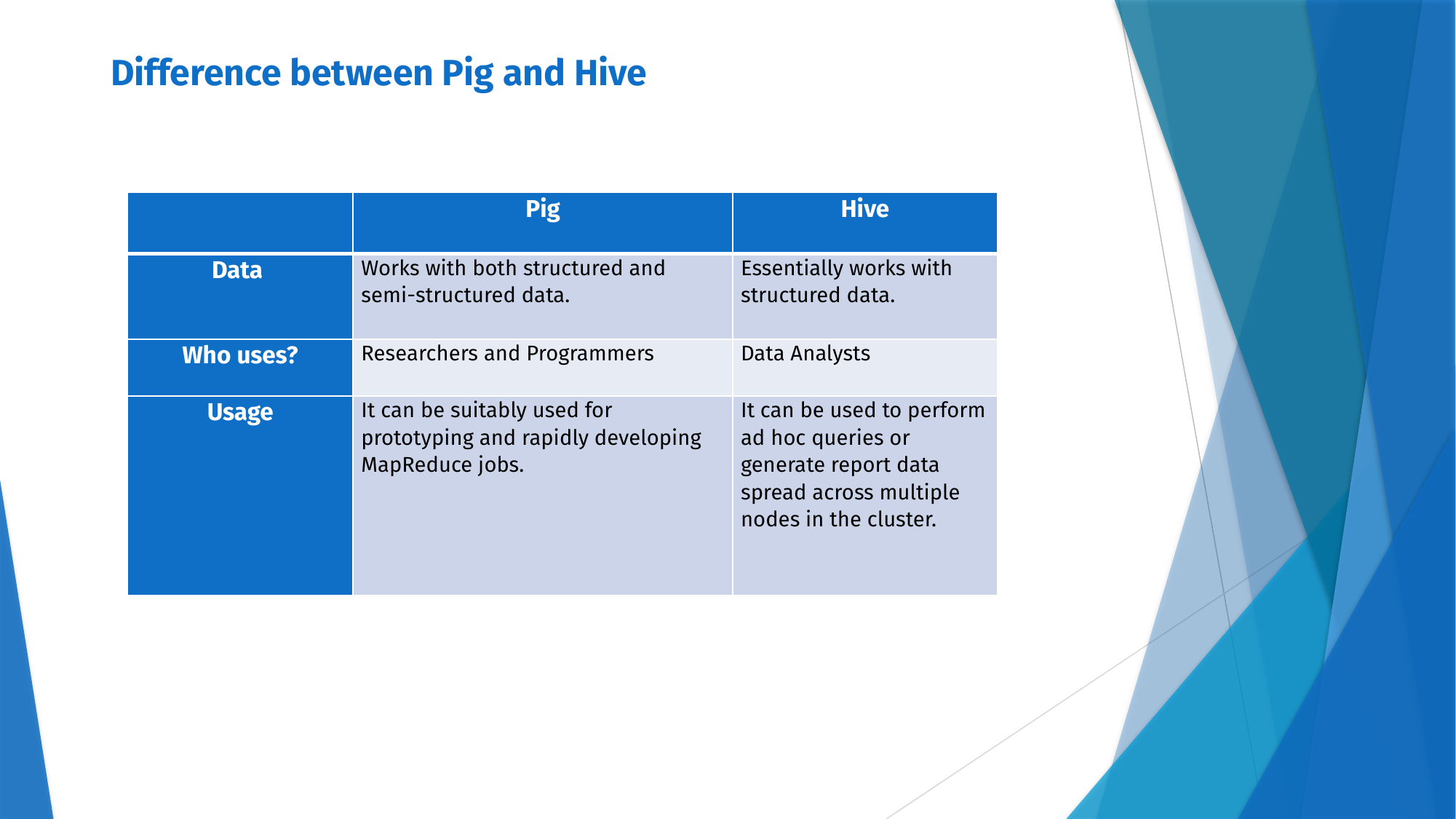

# Difference between Pig and Hive
|  | Pig | Hive |
| --- | --- | --- |
| Data | Works with both structured and semi-structured data. | Essentially works with structured data. |
| Who uses? | Researchers and Programmers | Data Analysts |
| Usage | It can be suitably used for prototyping and rapidly developing MapReduce jobs. | It can be used to perform ad hoc queries or generate report data spread across multiple nodes in the cluster. |